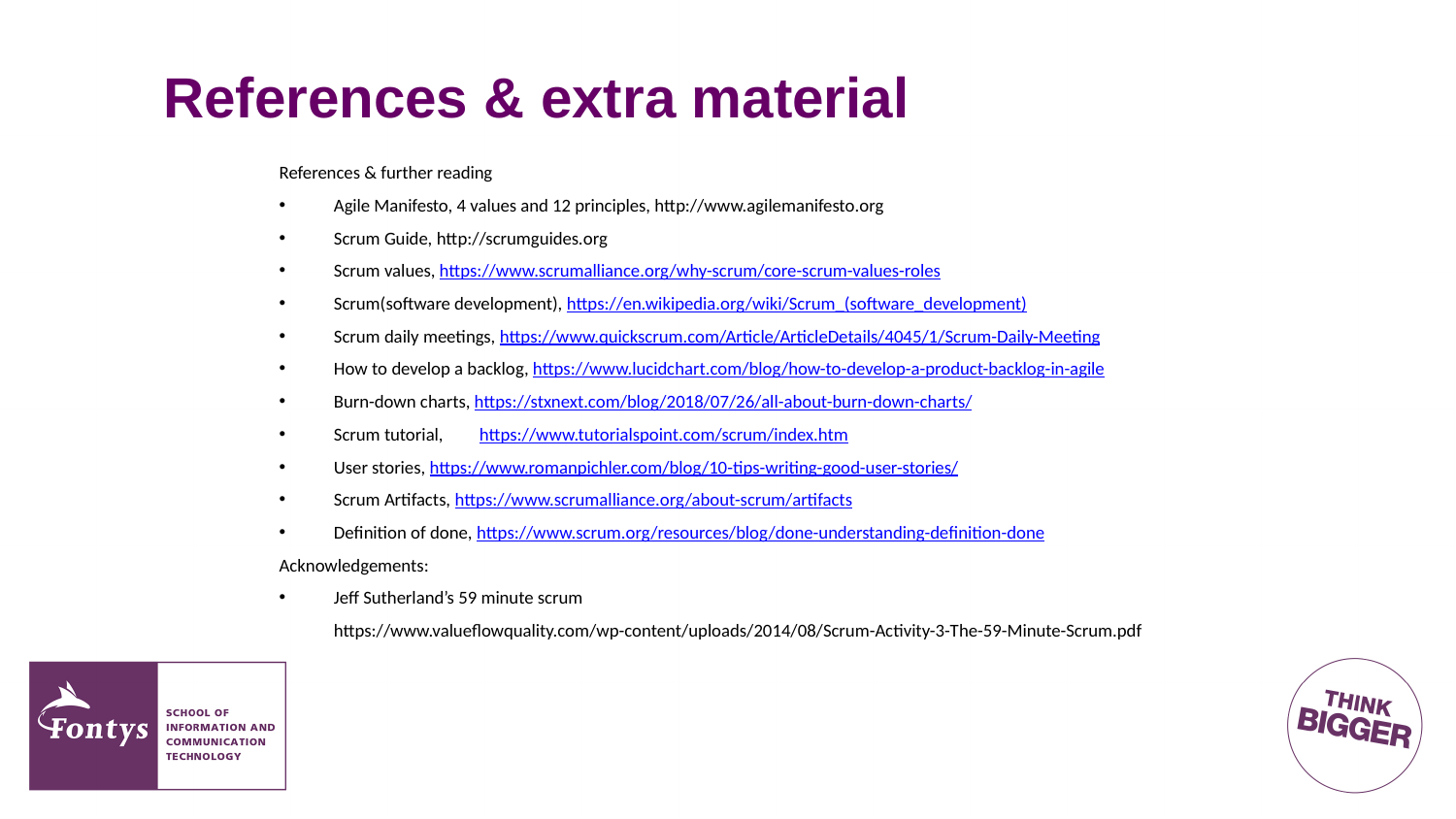

# References & extra material
References & further reading
Agile Manifesto, 4 values and 12 principles, http://www.agilemanifesto.org
Scrum Guide, http://scrumguides.org
Scrum values, https://www.scrumalliance.org/why-scrum/core-scrum-values-roles
Scrum(software development), https://en.wikipedia.org/wiki/Scrum_(software_development)
Scrum daily meetings, https://www.quickscrum.com/Article/ArticleDetails/4045/1/Scrum-Daily-Meeting
How to develop a backlog, https://www.lucidchart.com/blog/how-to-develop-a-product-backlog-in-agile
Burn-down charts, https://stxnext.com/blog/2018/07/26/all-about-burn-down-charts/
Scrum tutorial, 	https://www.tutorialspoint.com/scrum/index.htm
User stories, https://www.romanpichler.com/blog/10-tips-writing-good-user-stories/
Scrum Artifacts, https://www.scrumalliance.org/about-scrum/artifacts
Definition of done, https://www.scrum.org/resources/blog/done-understanding-definition-done
Acknowledgements:
Jeff Sutherland’s 59 minute scrum
https://www.valueflowquality.com/wp-content/uploads/2014/08/Scrum-Activity-3-The-59-Minute-Scrum.pdf